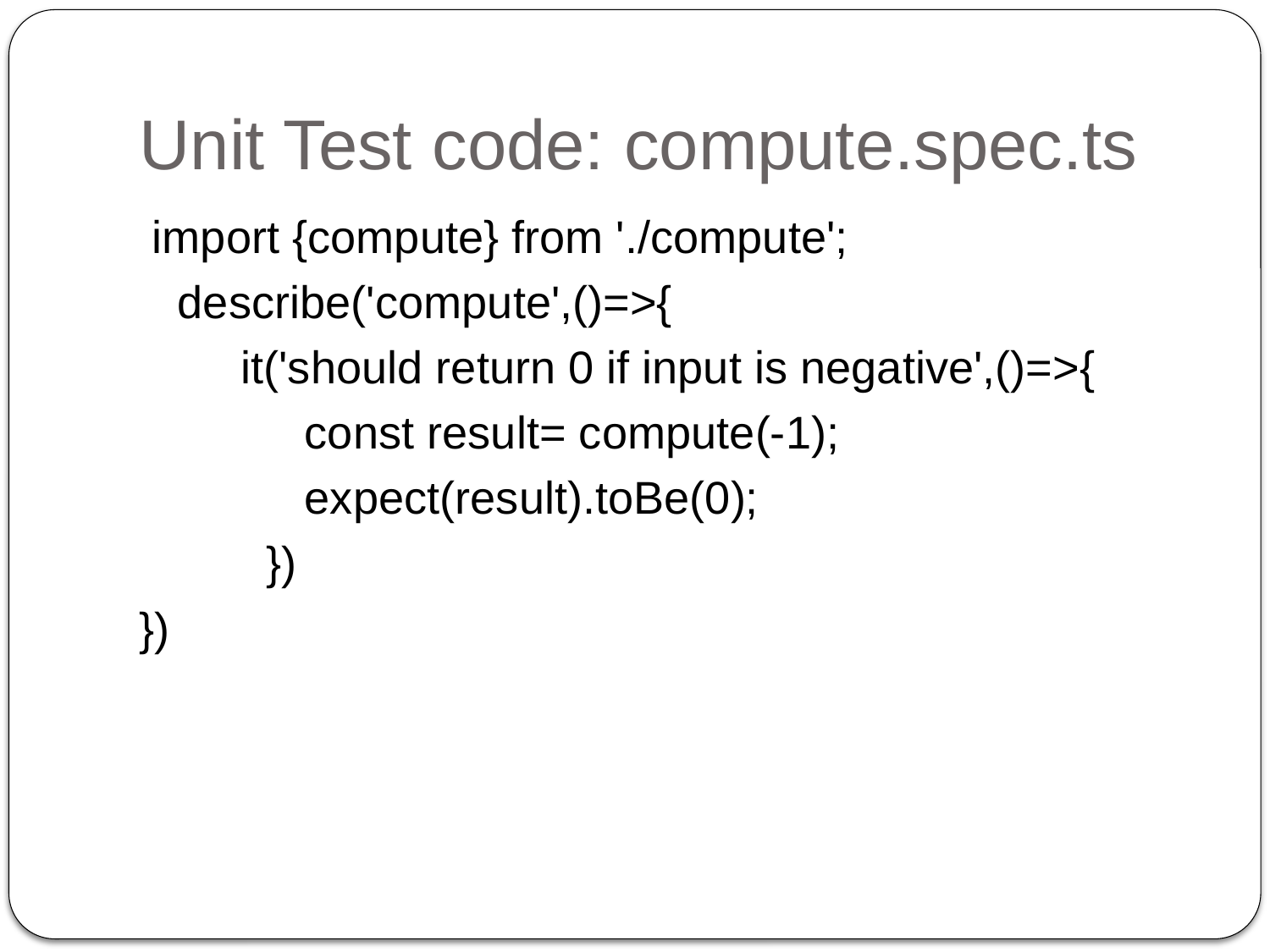

# Unit Test code: compute.spec.ts
 import {compute} from './compute';
   describe('compute',()=>{
        it('should return 0 if input is negative',()=>{
             const result= compute(-1);
             expect(result).toBe(0);
          })
})